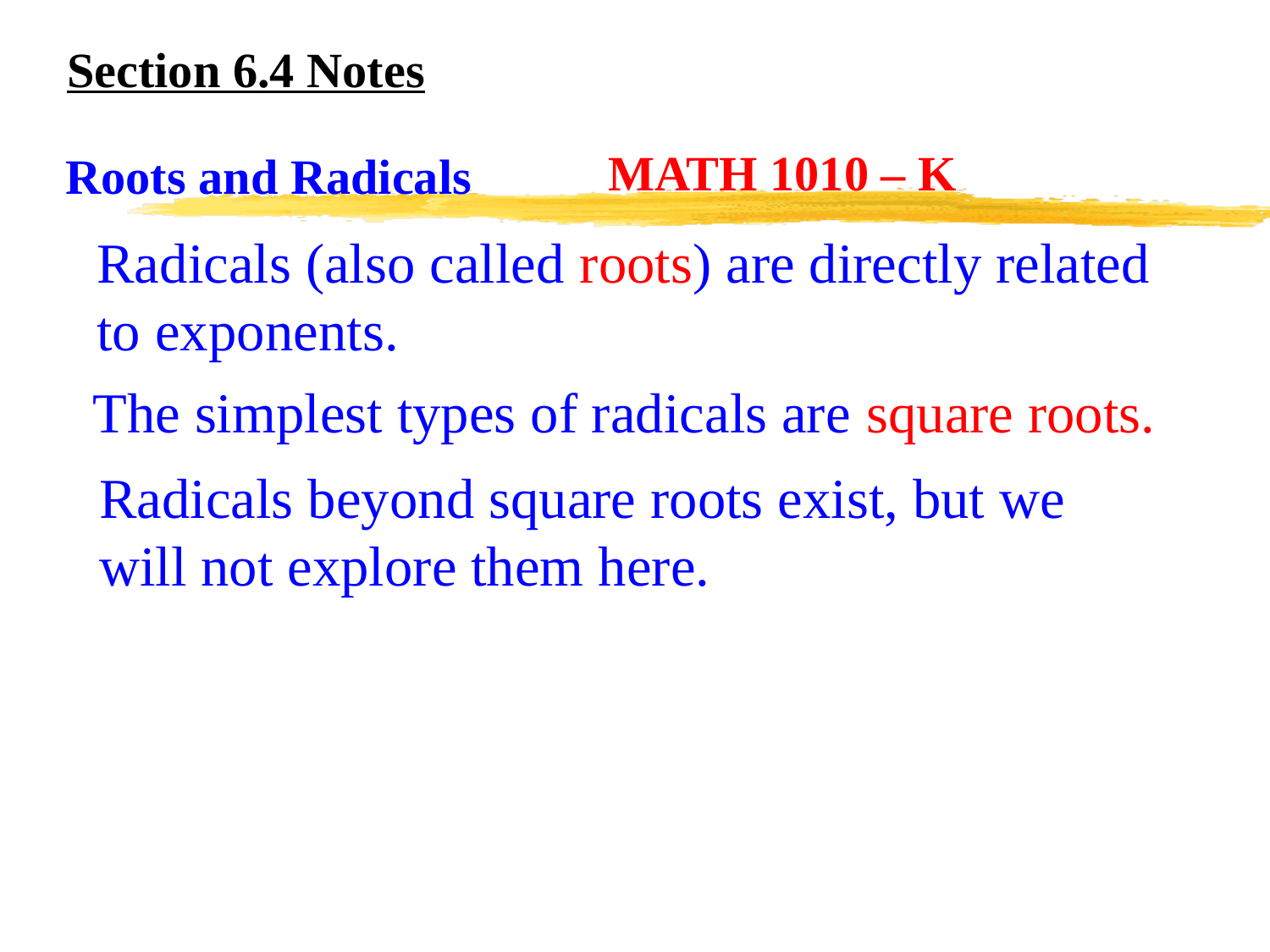

Section 6.4 Notes
MATH 1010 – K
Roots and Radicals
Radicals (also called roots) are directly related to exponents.
The simplest types of radicals are square roots.
Radicals beyond square roots exist, but we will not explore them here.